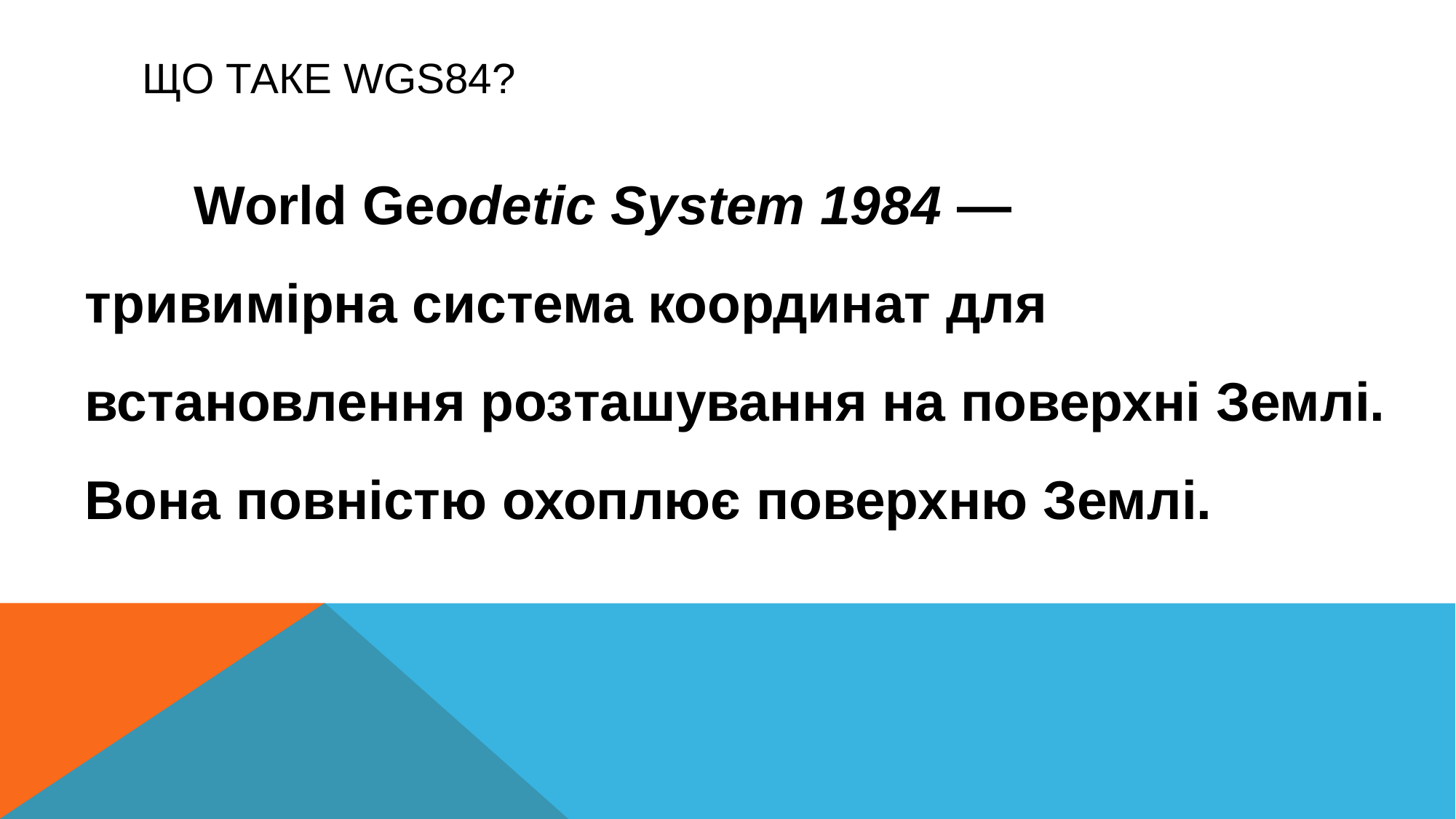

# Що таке WGS84?
		World Geodetic System 1984 —тривимірна система координат для встановлення розташування на поверхні Землі. Вона повністю охоплює поверхню Землі.